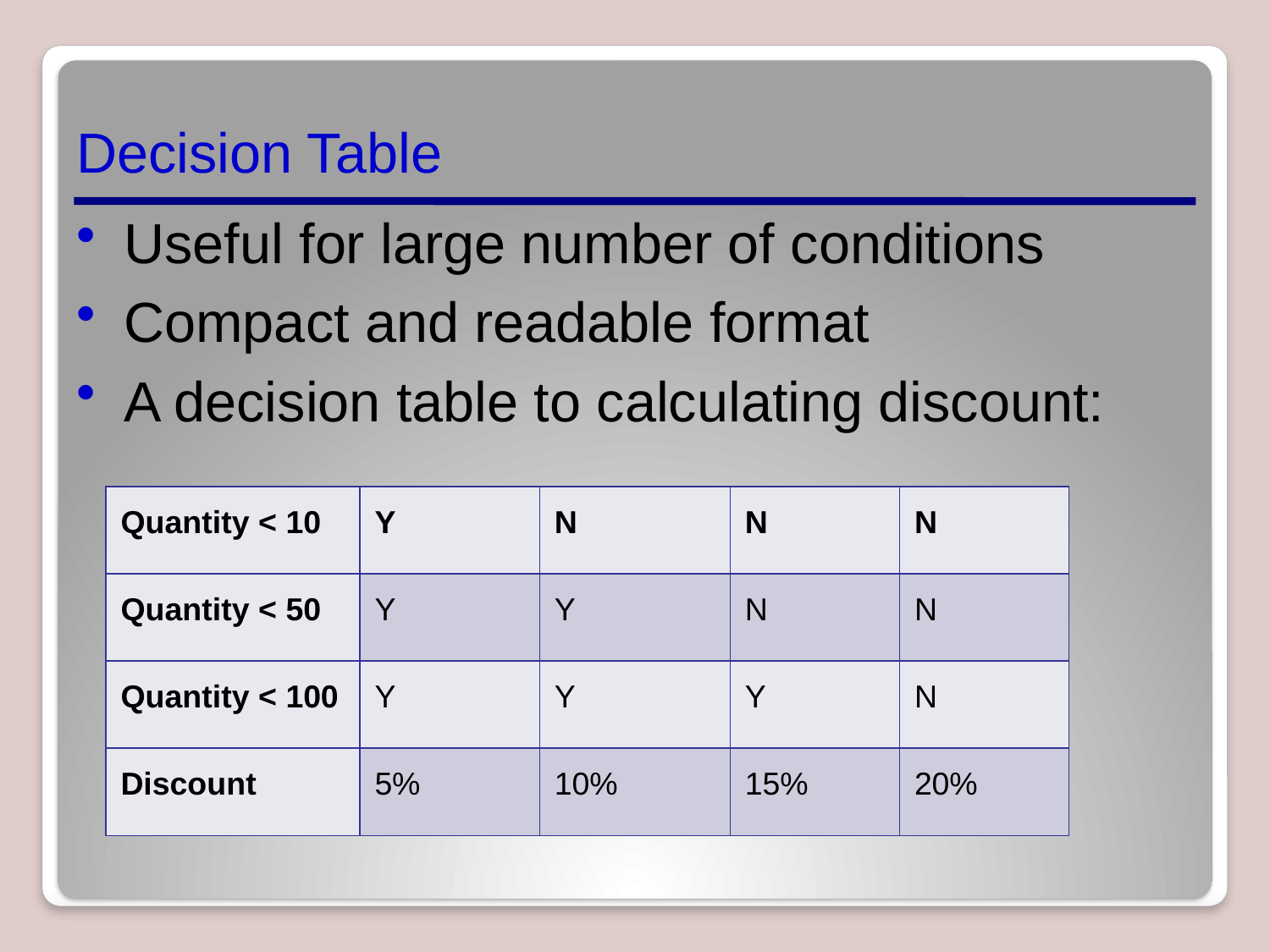

# Decision Table
Useful for large number of conditions
Compact and readable format
A decision table to calculating discount:

| Quantity < 10 | Y | N | N | N |
| --- | --- | --- | --- | --- |
| Quantity < 50 | Y | Y | N | N |
| Quantity < 100 | Y | Y | Y | N |
| Discount | 5% | 10% | 15% | 20% |